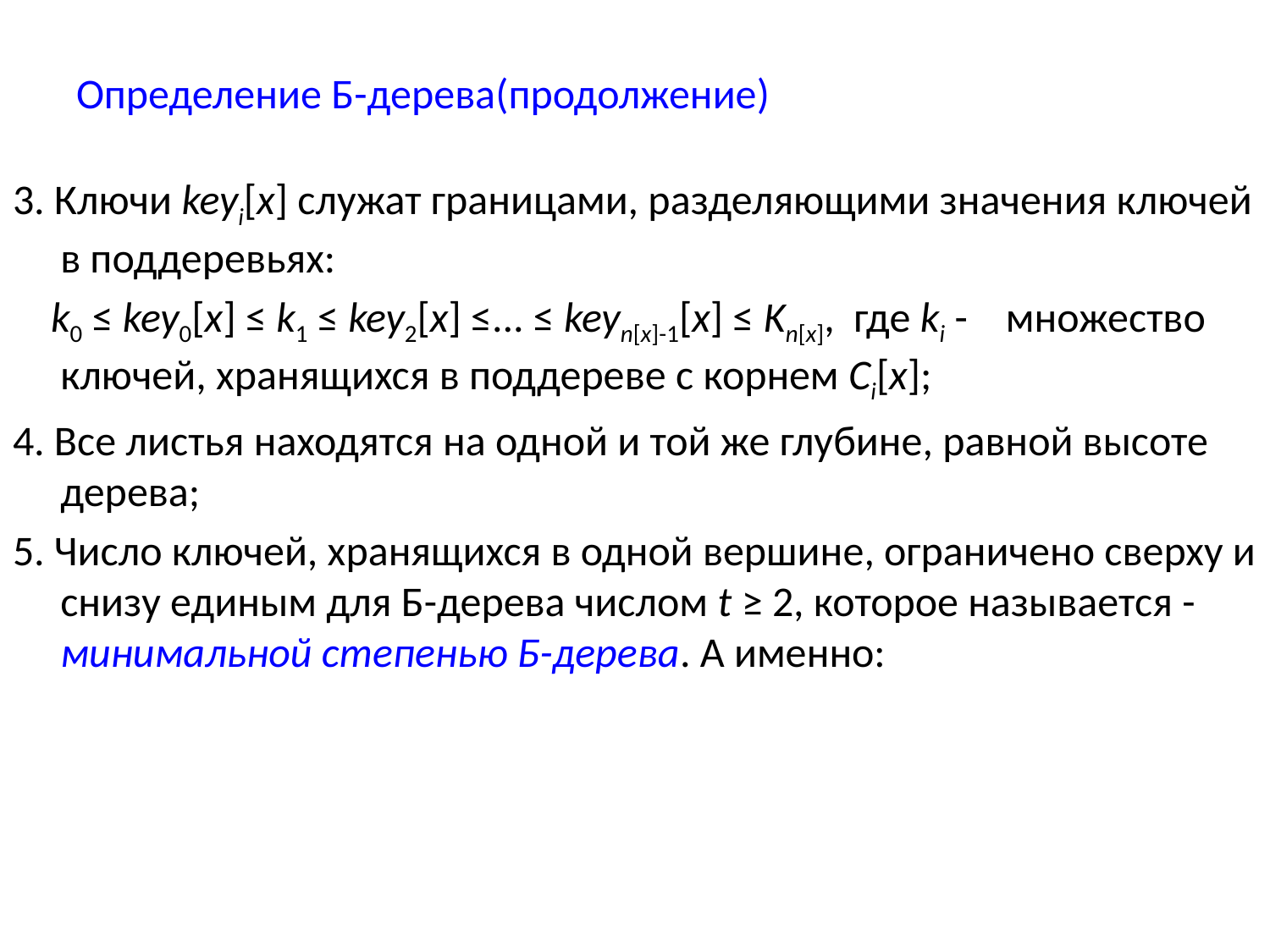

# Определение Б-дерева(продолжение)
3. Ключи keyi[x] служат границами, разделяющими значения ключей в поддеревьях:
    k0 ≤ key0[x] ≤ k1 ≤ key2[x] ≤... ≤ keyn[x]-1[x] ≤ Kn[x],  где ki -    множество ключей, хранящихся в поддереве с корнем Ci[x];
4. Все листья находятся на одной и той же глубине, равной высоте дерева;
5. Число ключей, хранящихся в одной вершине, ограничено сверху и снизу единым для Б-дерева числом t ≥ 2, которое называется - минимальной степенью Б-дерева. А именно: